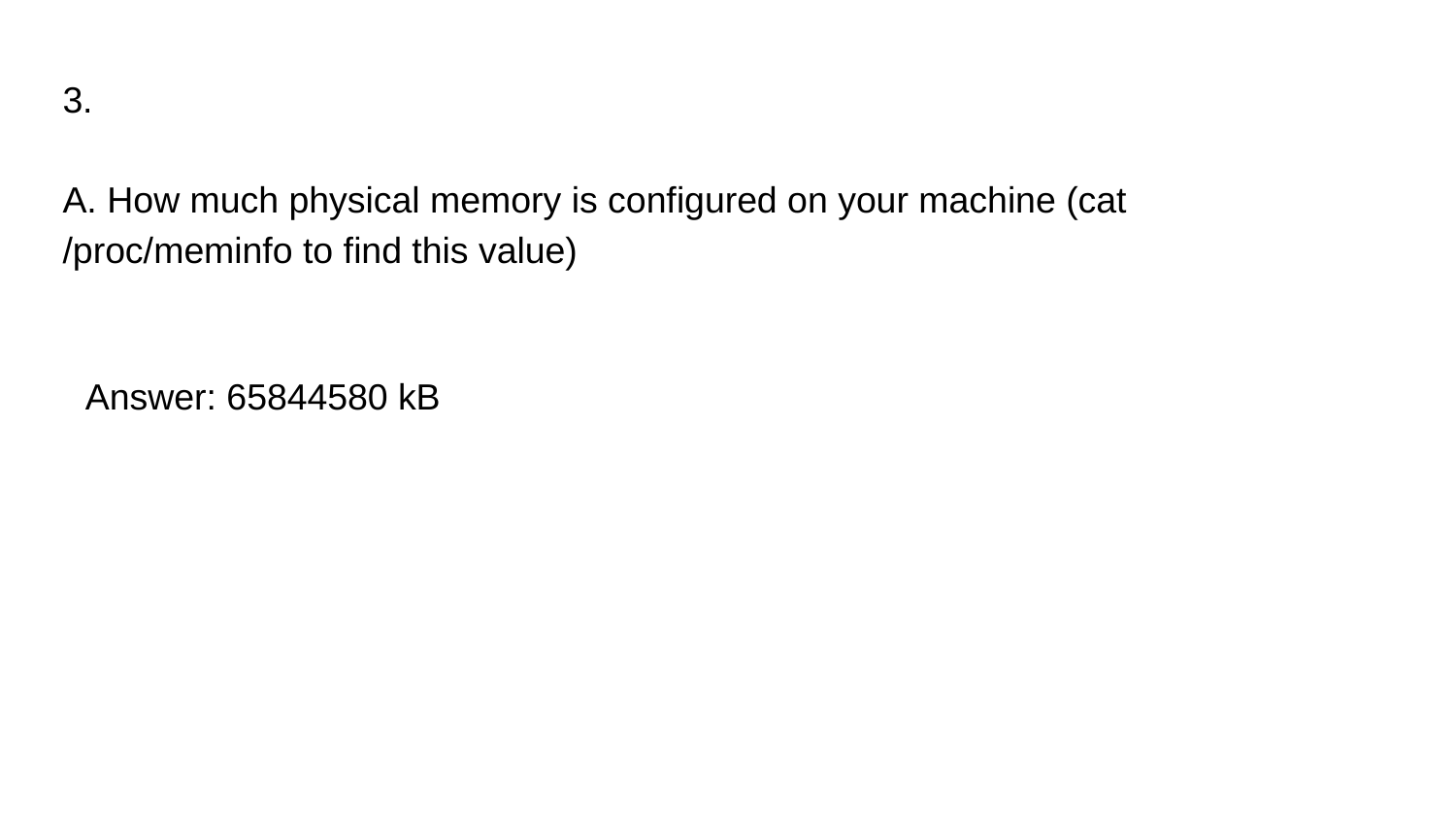

3.

A. How much physical memory is configured on your machine (cat /proc/meminfo to find this value)

Answer: 65844580 kB